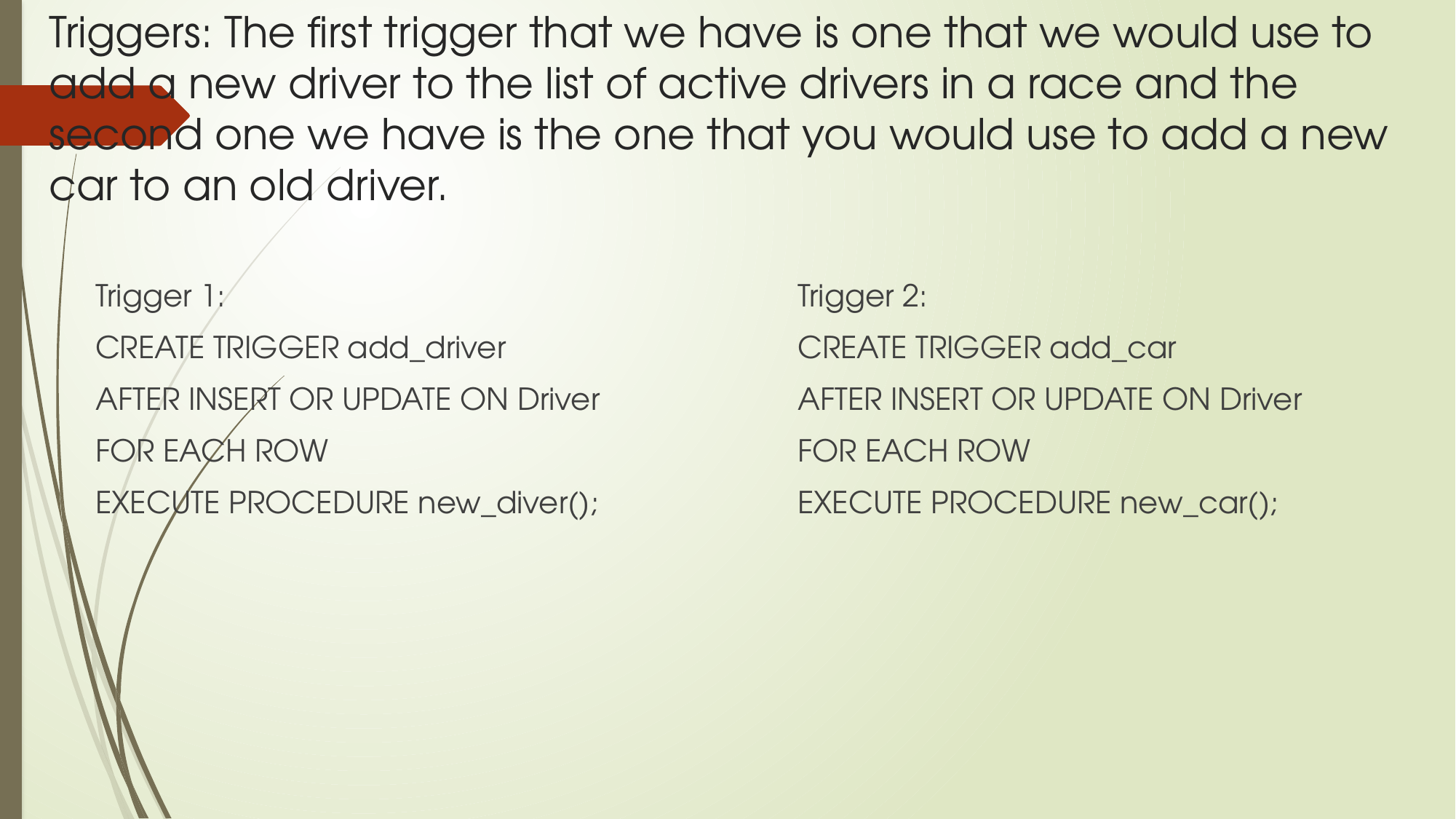

# Triggers: The first trigger that we have is one that we would use to add a new driver to the list of active drivers in a race and the second one we have is the one that you would use to add a new car to an old driver.
Trigger 1:
CREATE TRIGGER add_driver
AFTER INSERT OR UPDATE ON Driver
FOR EACH ROW
EXECUTE PROCEDURE new_diver();

Trigger 2:
CREATE TRIGGER add_car
AFTER INSERT OR UPDATE ON Driver
FOR EACH ROW
EXECUTE PROCEDURE new_car();